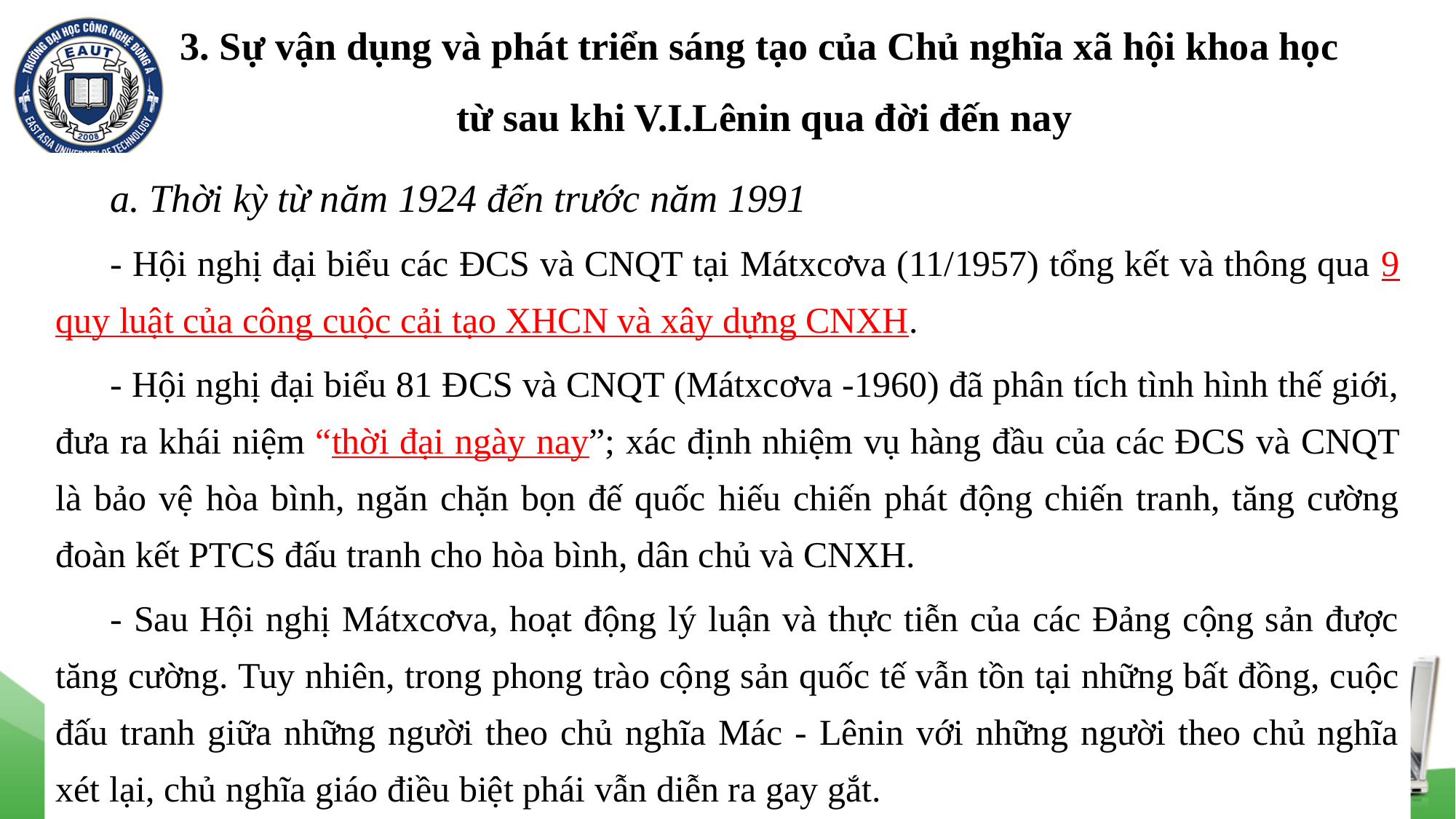

# 3. Sự vận dụng và phát triển sáng tạo của Chủ nghĩa xã hội khoa học từ sau khi V.I.Lênin qua đời đến nay
a. Thời kỳ từ năm 1924 đến trước năm 1991
- Hội nghị đại biểu các ĐCS và CNQT tại Mátxcơva (11/1957) tổng kết và thông qua 9 quy luật của công cuộc cải tạo XHCN và xây dựng CNXH.
- Hội nghị đại biểu 81 ĐCS và CNQT (Mátxcơva -1960) đã phân tích tình hình thế giới, đưa ra khái niệm “thời đại ngày nay”; xác định nhiệm vụ hàng đầu của các ĐCS và CNQT là bảo vệ hòa bình, ngăn chặn bọn đế quốc hiếu chiến phát động chiến tranh, tăng cường đoàn kết PTCS đấu tranh cho hòa bình, dân chủ và CNXH.
- Sau Hội nghị Mátxcơva, hoạt động lý luận và thực tiễn của các Đảng cộng sản được tăng cường. Tuy nhiên, trong phong trào cộng sản quốc tế vẫn tồn tại những bất đồng, cuộc đấu tranh giữa những người theo chủ nghĩa Mác - Lênin với những người theo chủ nghĩa xét lại, chủ nghĩa giáo điều biệt phái vẫn diễn ra gay gắt.
19